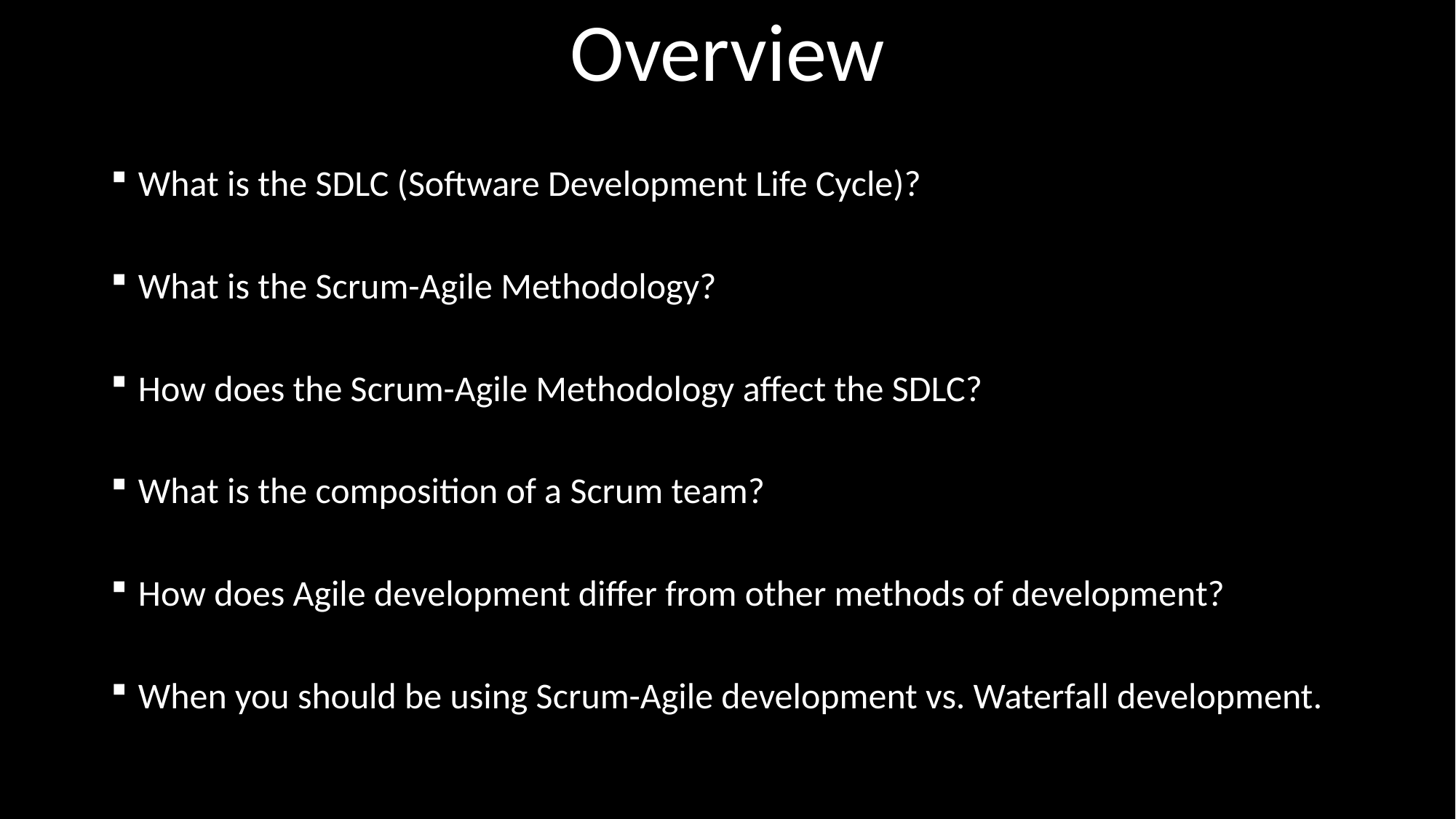

# Overview
What is the SDLC (Software Development Life Cycle)?
What is the Scrum-Agile Methodology?
How does the Scrum-Agile Methodology affect the SDLC?
What is the composition of a Scrum team?
How does Agile development differ from other methods of development?
When you should be using Scrum-Agile development vs. Waterfall development.